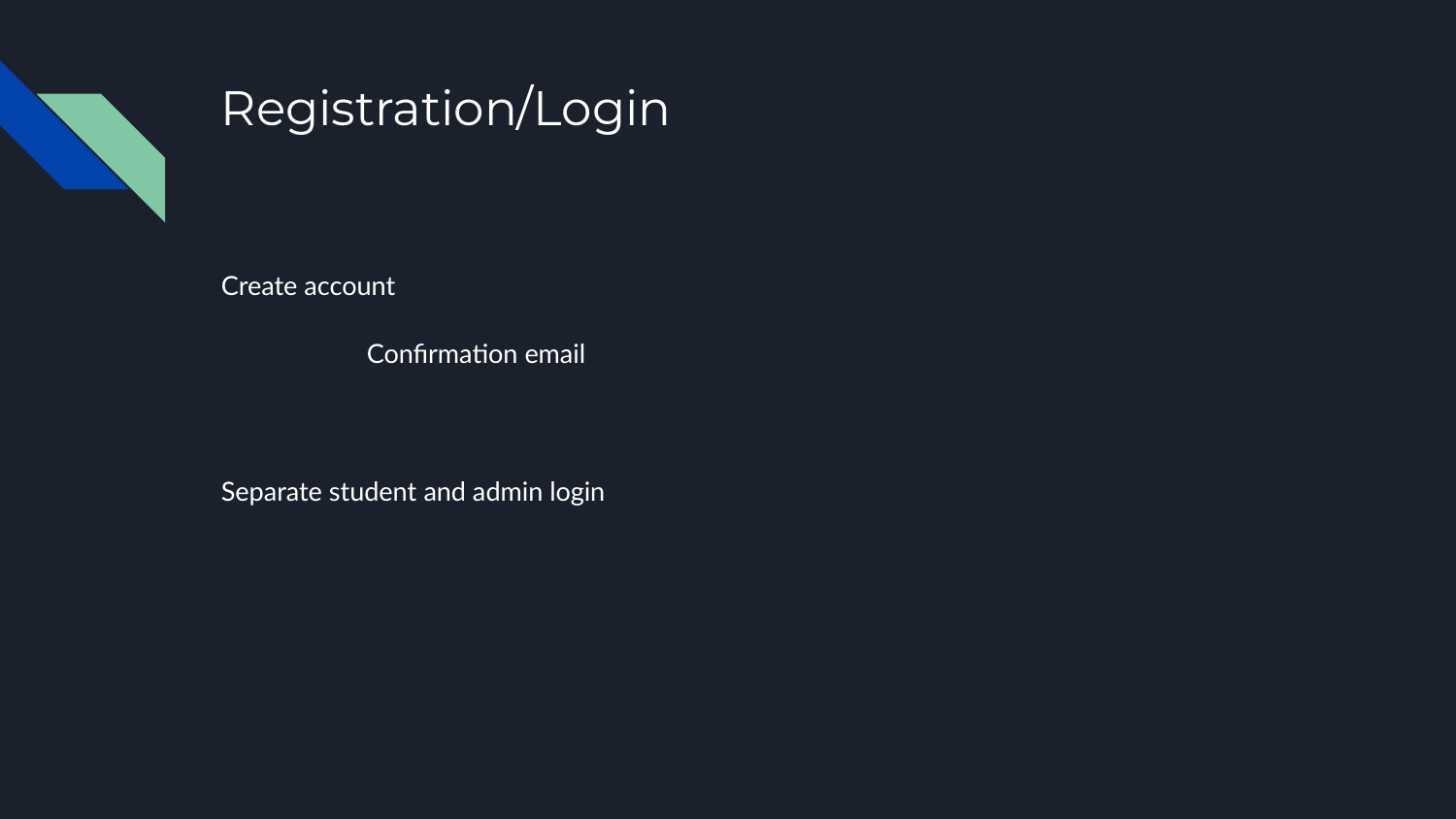

# Registration/Login
Create account
	Confirmation email

Separate student and admin login